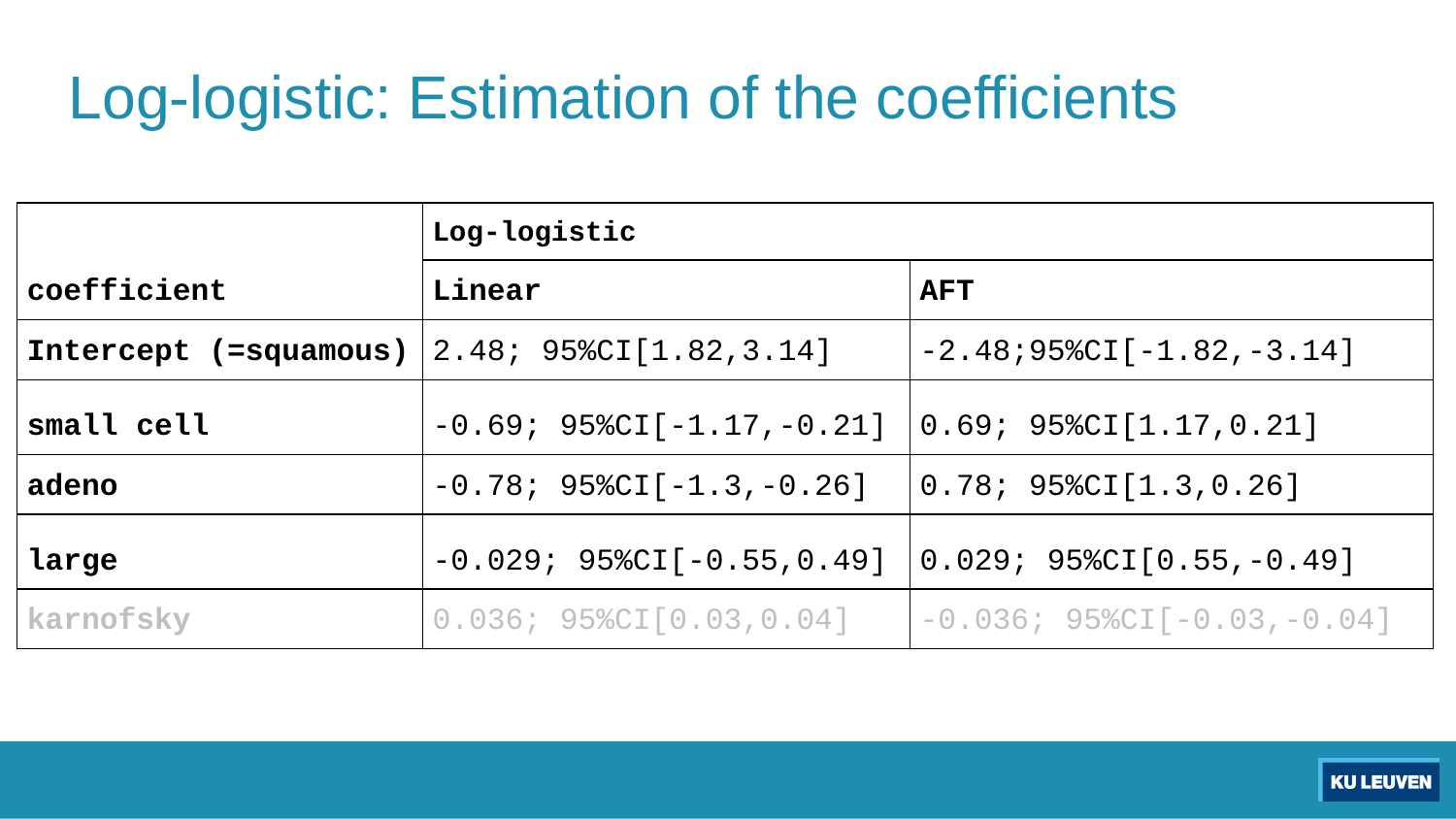

# Log-logistic: Estimation of the coefficients
| coefficient | Log-logistic |  |
| --- | --- | --- |
|  | Linear | AFT |
| Intercept (=squamous) | 2.48; 95%CI[1.82,3.14] | -2.48;95%CI[-1.82,-3.14] |
| small cell | -0.69; 95%CI[-1.17,-0.21] | 0.69; 95%CI[1.17,0.21] |
| adeno | -0.78; 95%CI[-1.3,-0.26] | 0.78; 95%CI[1.3,0.26] |
| large | -0.029; 95%CI[-0.55,0.49] | 0.029; 95%CI[0.55,-0.49] |
| karnofsky | 0.036; 95%CI[0.03,0.04] | -0.036; 95%CI[-0.03,-0.04] |